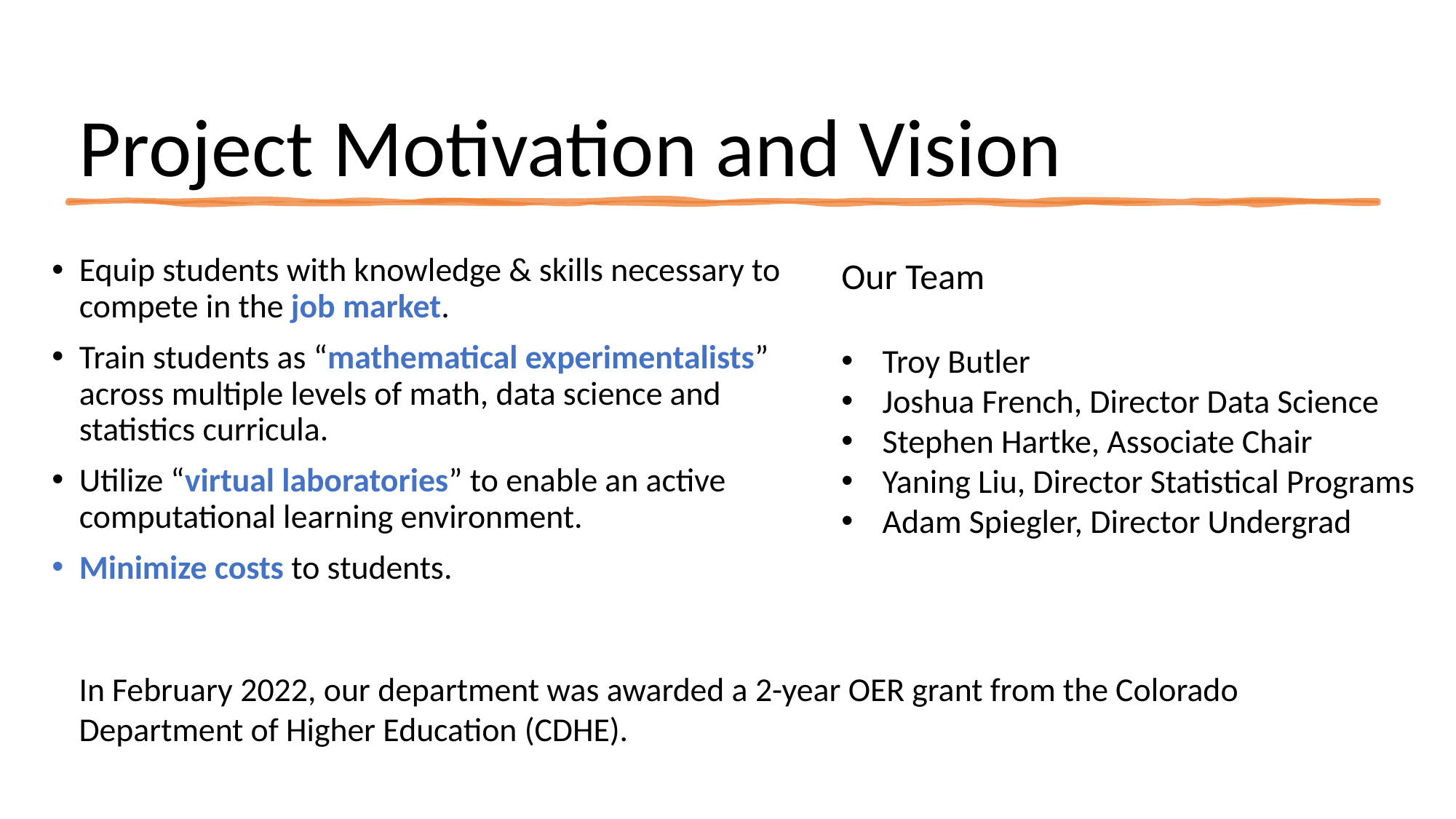

# Project Motivation and Vision

Equip students with knowledge & skills necessary to compete in the job market.
Train students as “mathematical experimentalists” across multiple levels of math, data science and statistics curricula.
Utilize “virtual laboratories” to enable an active computational learning environment.
Minimize costs to students.
Our Team

Troy Butler
Joshua French, Director Data Science
Stephen Hartke, Associate Chair
Yaning Liu, Director Statistical Programs
Adam Spiegler, Director Undergrad

In February 2022, our department was awarded a 2-year OER grant from the Colorado Department of Higher Education (CDHE).